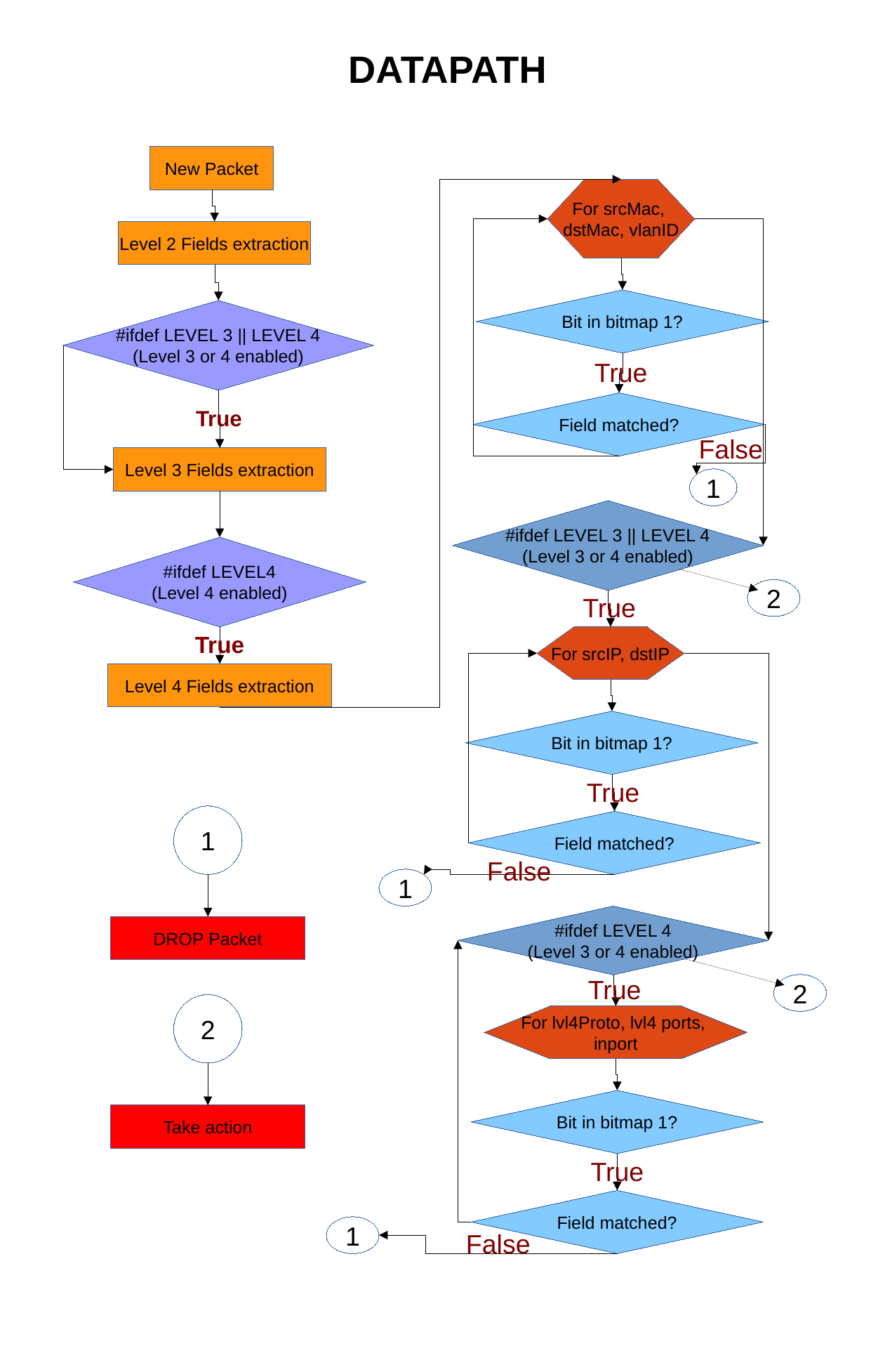

DATAPATH
New Packet
For srcMac,
dstMac, vlanID
Level 2 Fields extraction
Bit in bitmap 1?
#ifdef LEVEL 3 || LEVEL 4
(Level 3 or 4 enabled)
Field matched?
Level 3 Fields extraction
1
#ifdef LEVEL 3 || LEVEL 4
(Level 3 or 4 enabled)
#ifdef LEVEL4
(Level 4 enabled)

2
For srcIP, dstIP
Level 4 Fields extraction
Bit in bitmap 1?
1
Field matched?
1
#ifdef LEVEL 4
(Level 3 or 4 enabled)
DROP Packet

2
2
For lvl4Proto, lvl4 ports,
inport
Bit in bitmap 1?
Take action
Field matched?
1